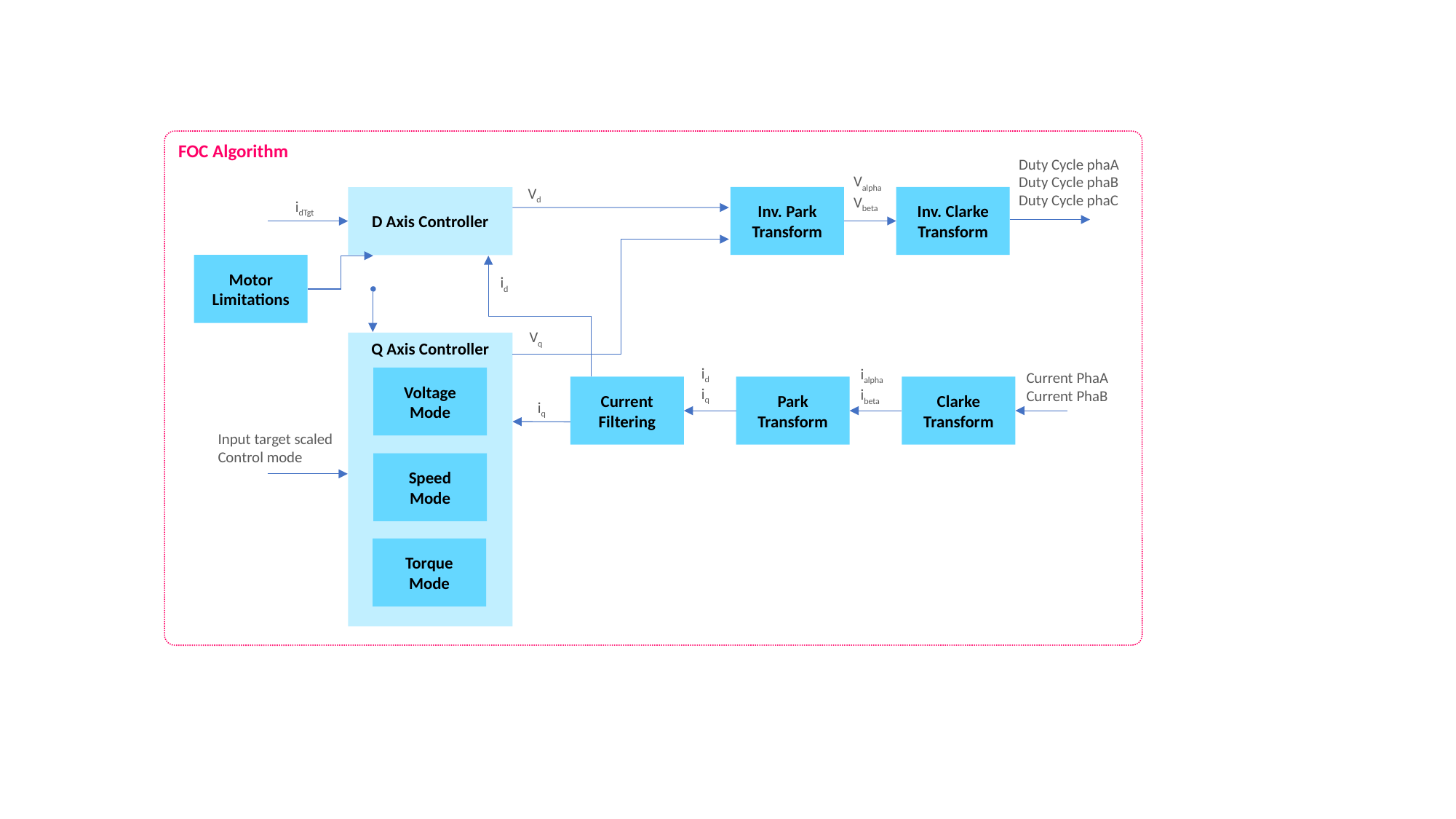

FOC Algorithm
Duty Cycle phaA
Duty Cycle phaB
Duty Cycle phaC
Valpha
Vbeta
Vd
Inv. Park Transform
Inv. Clarke Transform
D Axis Controller
idTgt
Motor Limitations
id

Vq
Q Axis Controller
id
iq
ialpha
ibeta
Current PhaA
Current PhaB
Voltage Mode
Current Filtering
Park Transform
Clarke Transform
iq
Input target scaled
Control mode
Speed
Mode
Torque Mode